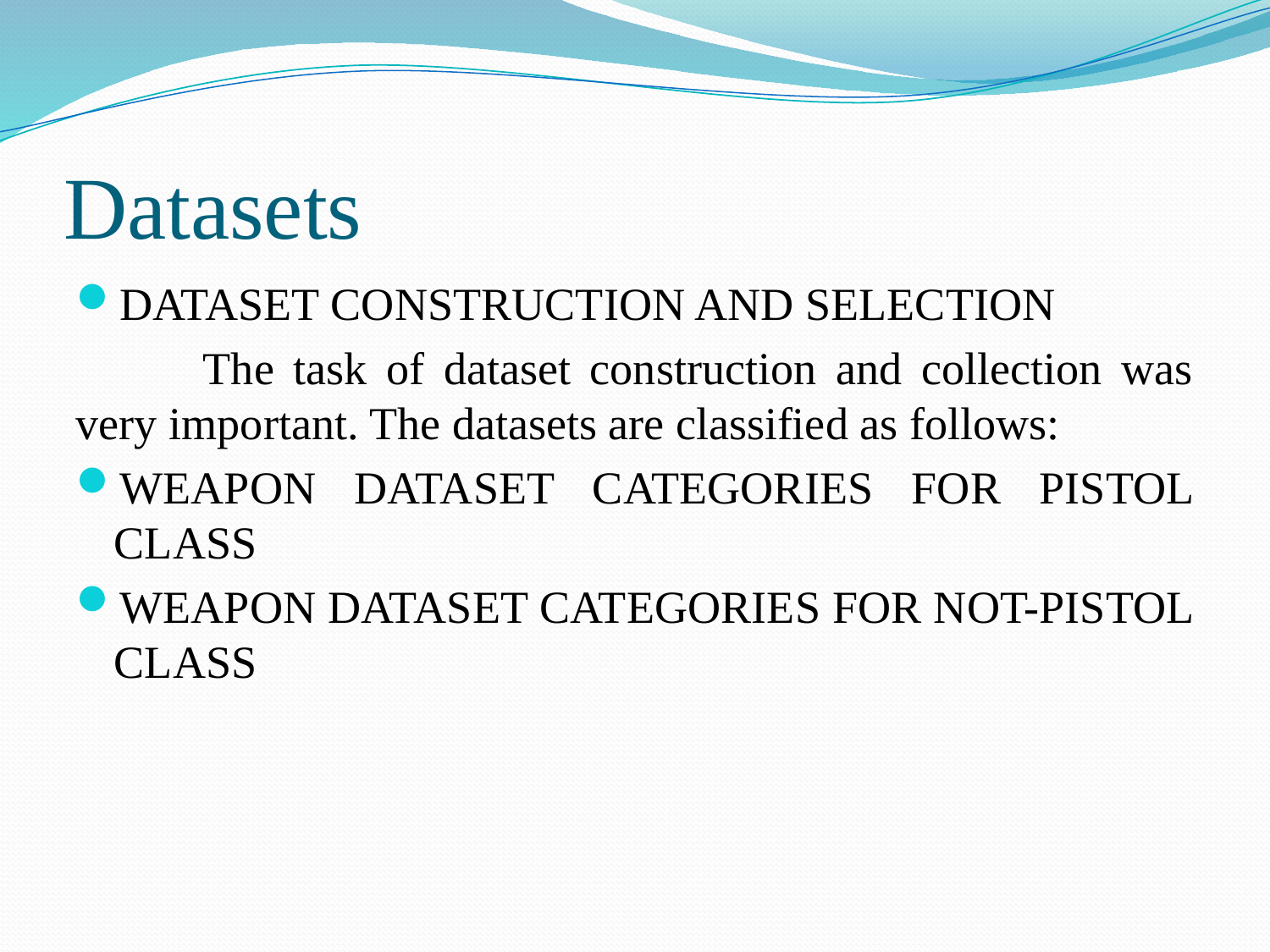

# Datasets
DATASET CONSTRUCTION AND SELECTION
	The task of dataset construction and collection was very important. The datasets are classified as follows:
WEAPON DATASET CATEGORIES FOR PISTOL CLASS
WEAPON DATASET CATEGORIES FOR NOT-PISTOL CLASS